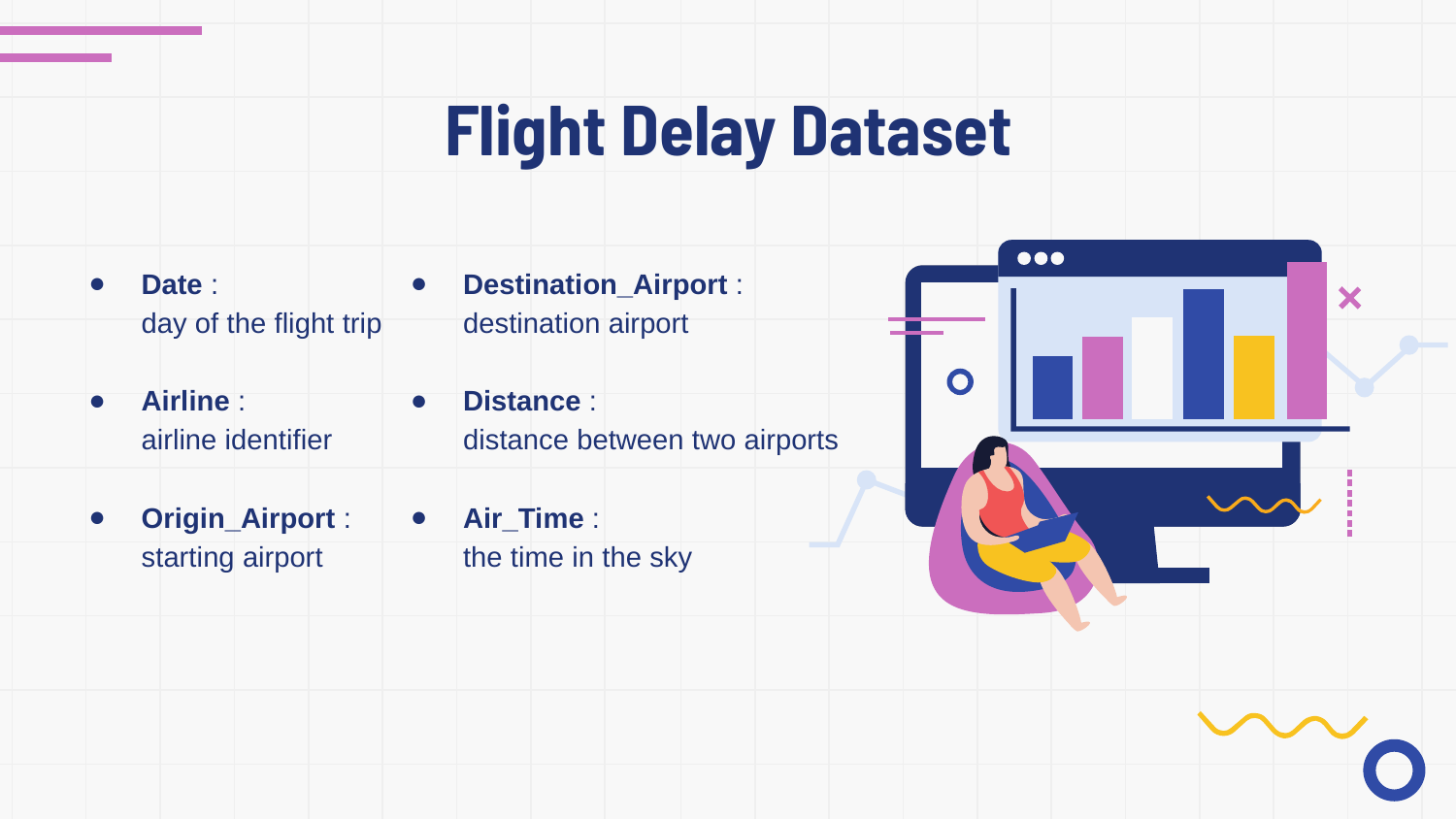

# Flight Delay Dataset

Date :
day of the flight trip

Airline :
airline identifier

Origin_Airport :
starting airport

Destination_Airport :
destination airport

Distance :
distance between two airports

Air_Time :
the time in the sky